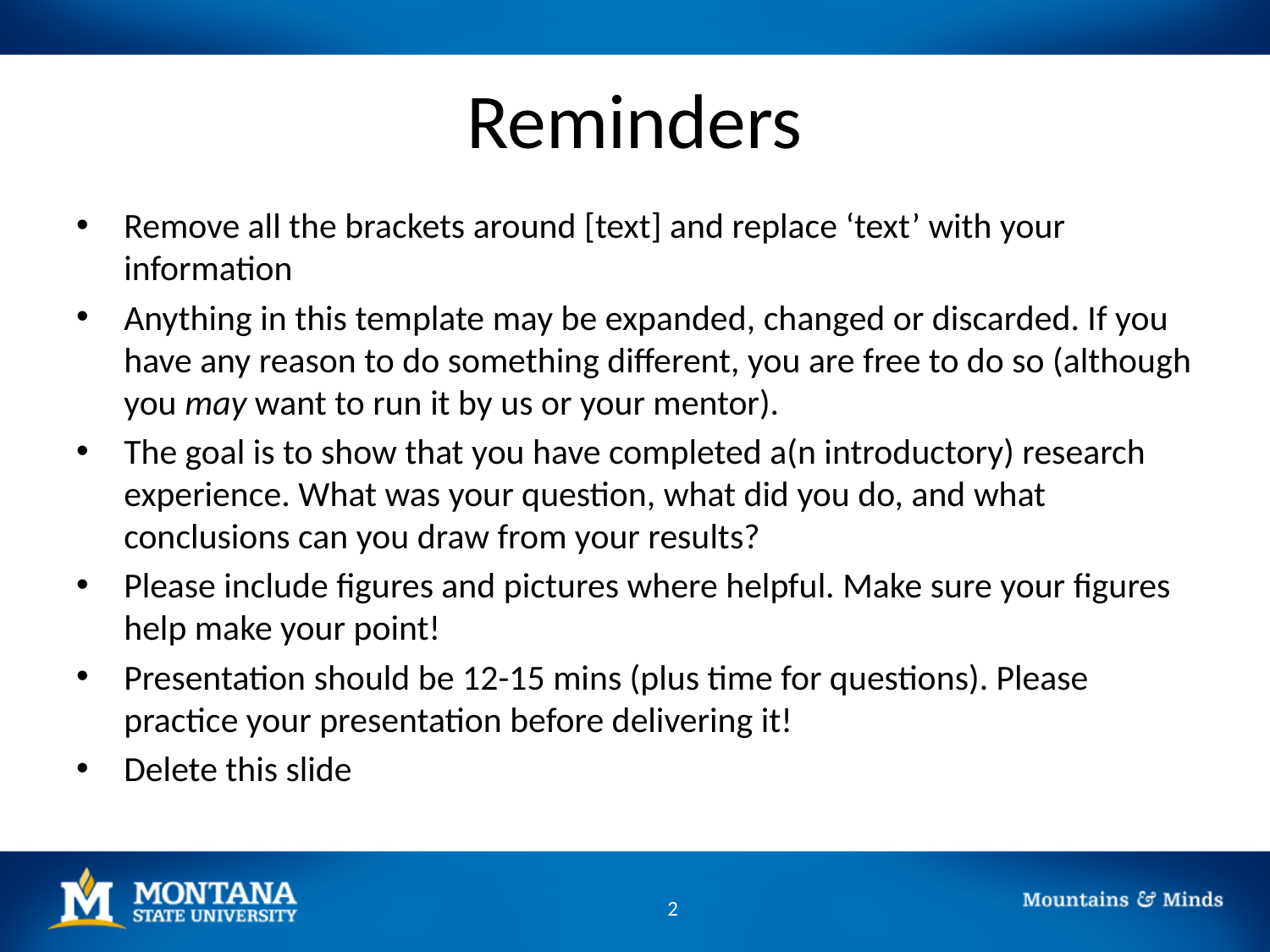

# Reminders
Remove all the brackets around [text] and replace ‘text’ with your information
Anything in this template may be expanded, changed or discarded. If you have any reason to do something different, you are free to do so (although you may want to run it by us or your mentor).
The goal is to show that you have completed a(n introductory) research experience. What was your question, what did you do, and what conclusions can you draw from your results?
Please include figures and pictures where helpful. Make sure your figures help make your point!
Presentation should be 12-15 mins (plus time for questions). Please practice your presentation before delivering it!
Delete this slide
2